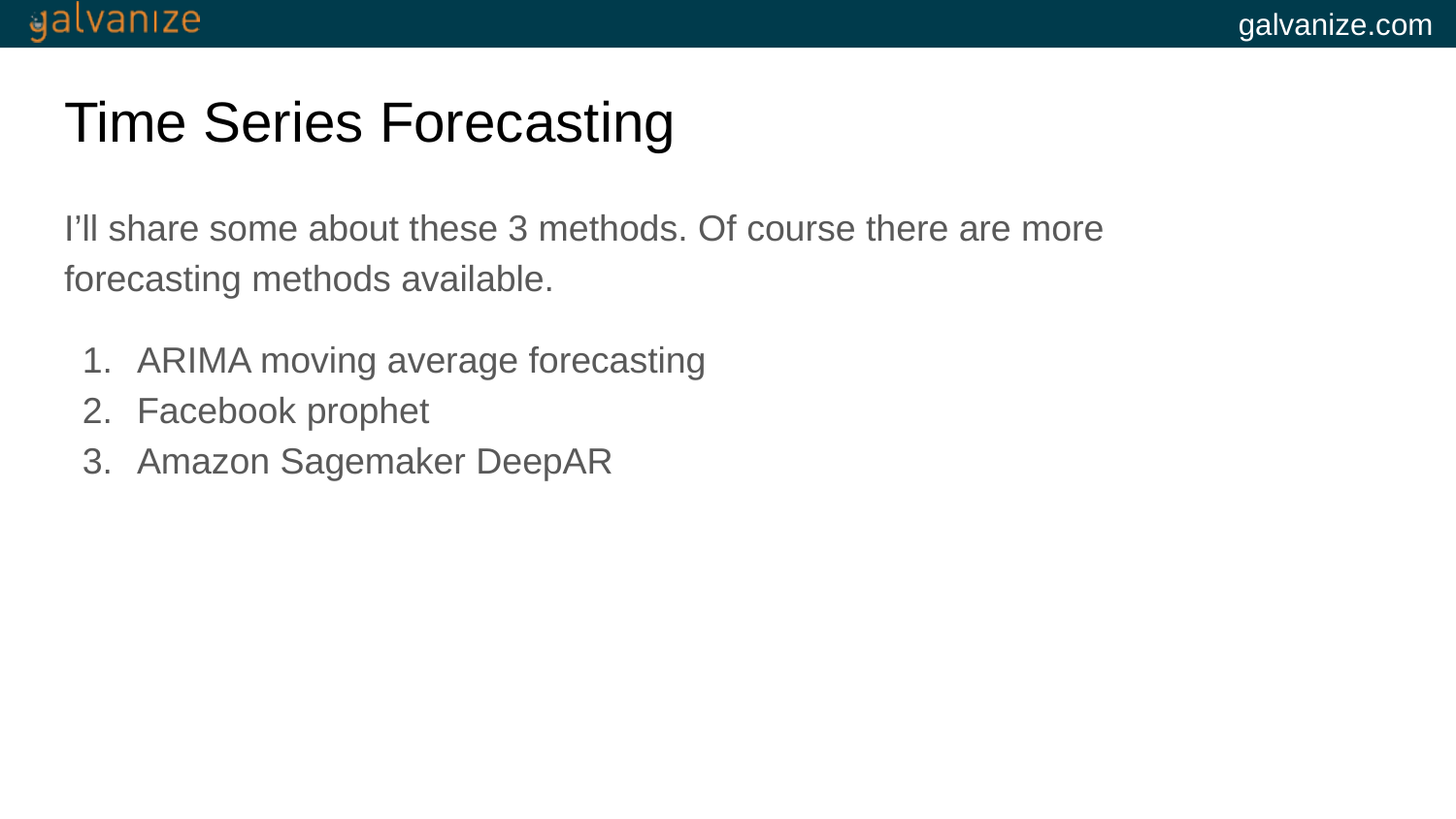

# Time Series Forecasting
I’ll share some about these 3 methods. Of course there are more forecasting methods available.
ARIMA moving average forecasting
Facebook prophet
Amazon Sagemaker DeepAR